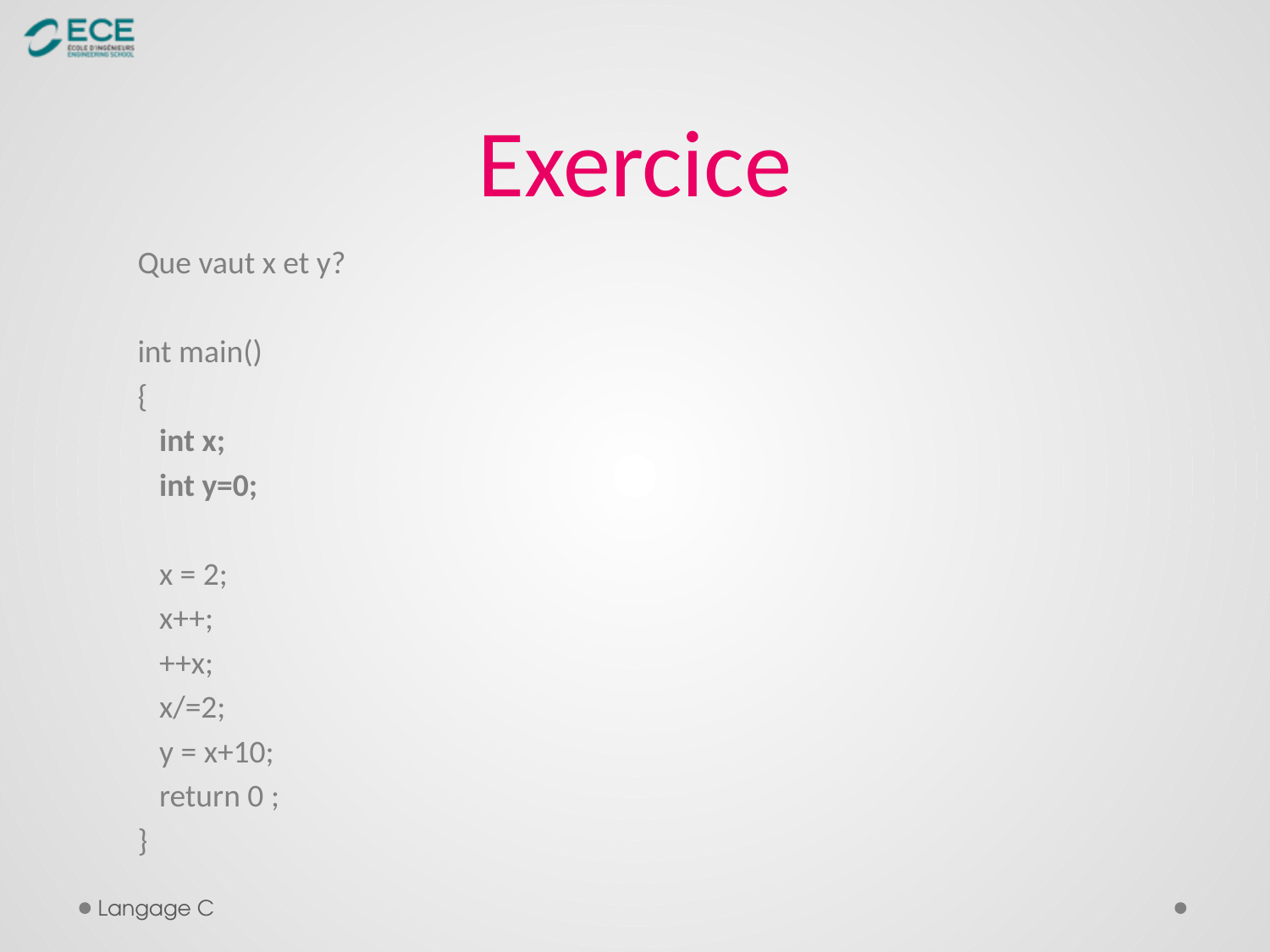

# Exercice
Que vaut x et y?

int main()
{
   int x;
   int y=0;

   x = 2;
   x++;
   ++x;
   x/=2;
   y = x+10;
   return 0 ;
}
Langage C
42